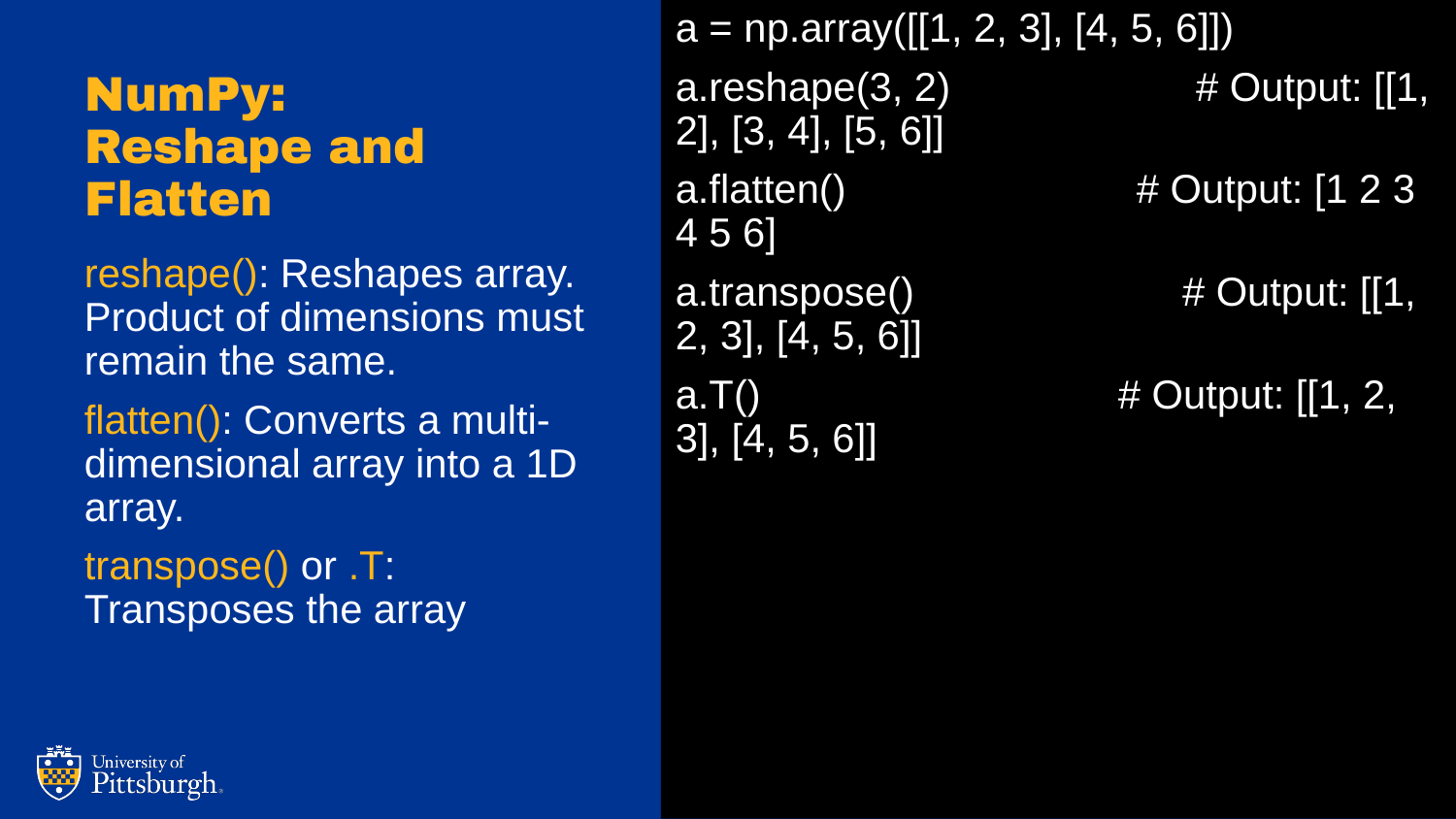

a = np.array([[1, 2, 3], [4, 5, 6]])
a.reshape(3, 2)                      # Output: [[1, 2], [3, 4], [5, 6]]
a.flatten()                          # Output: [1 2 3 4 5 6]
a.transpose()                        # Output: [[1, 2, 3], [4, 5, 6]]
a.T()                                # Output: [[1, 2, 3], [4, 5, 6]]

# NumPy:
Reshape and Flatten
reshape(): Reshapes array. Product of dimensions must remain the same.
flatten(): Converts a multi-dimensional array into a 1D array.
transpose() or .T: Transposes the array